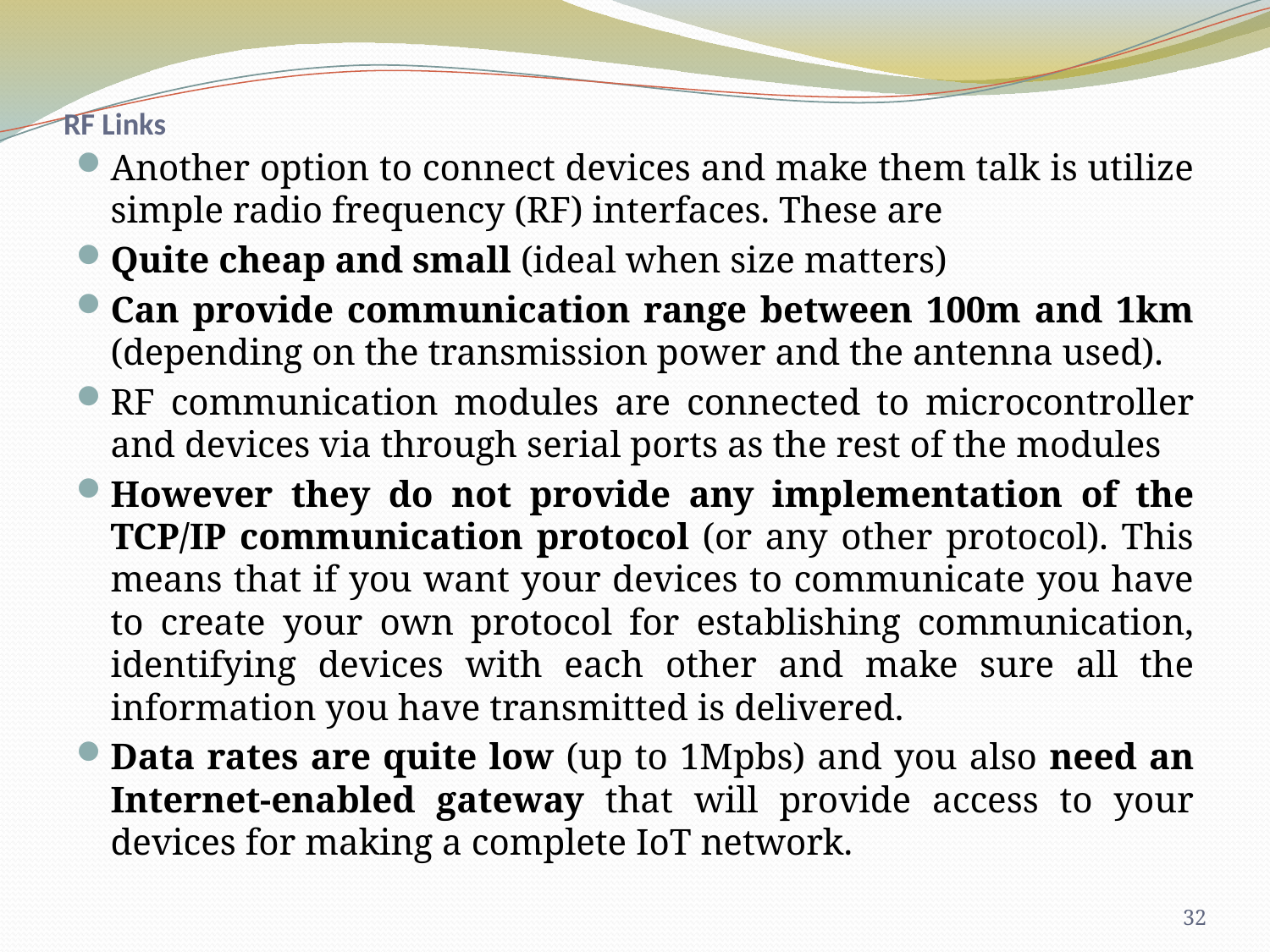

# RF Links
Another option to connect devices and make them talk is utilize simple radio frequency (RF) interfaces. These are
Quite cheap and small (ideal when size matters)
Can provide communication range between 100m and 1km (depending on the transmission power and the antenna used).
RF communication modules are connected to microcontroller and devices via through serial ports as the rest of the modules
However they do not provide any implementation of the TCP/IP communication protocol (or any other protocol). This means that if you want your devices to communicate you have to create your own protocol for establishing communication, identifying devices with each other and make sure all the information you have transmitted is delivered.
Data rates are quite low (up to 1Mpbs) and you also need an Internet-enabled gateway that will provide access to your devices for making a complete IoT network.

32